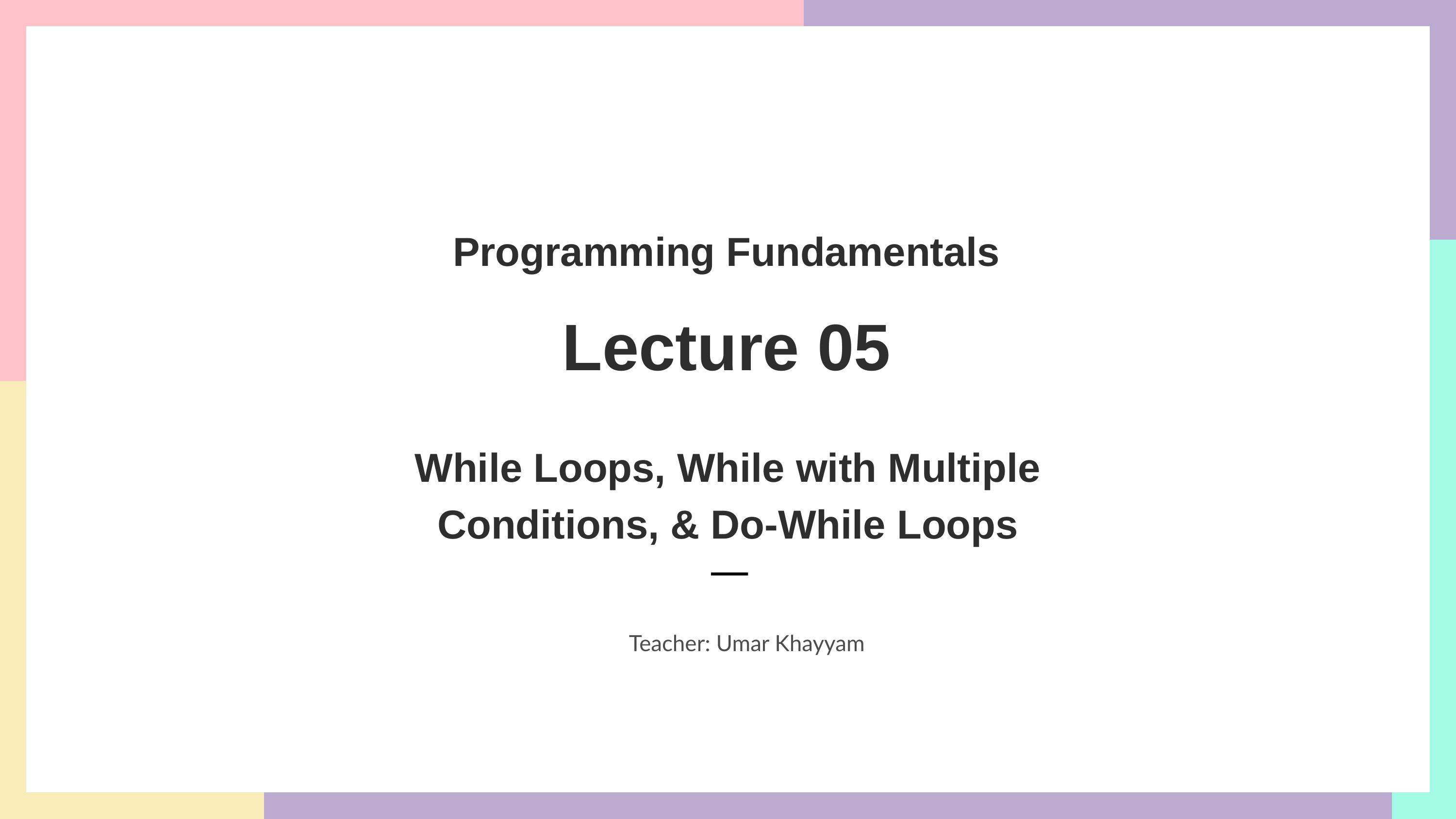

Programming Fundamentals

Lecture 05

While Loops, While with Multiple Conditions, & Do-While Loops

Teacher: Umar Khayyam